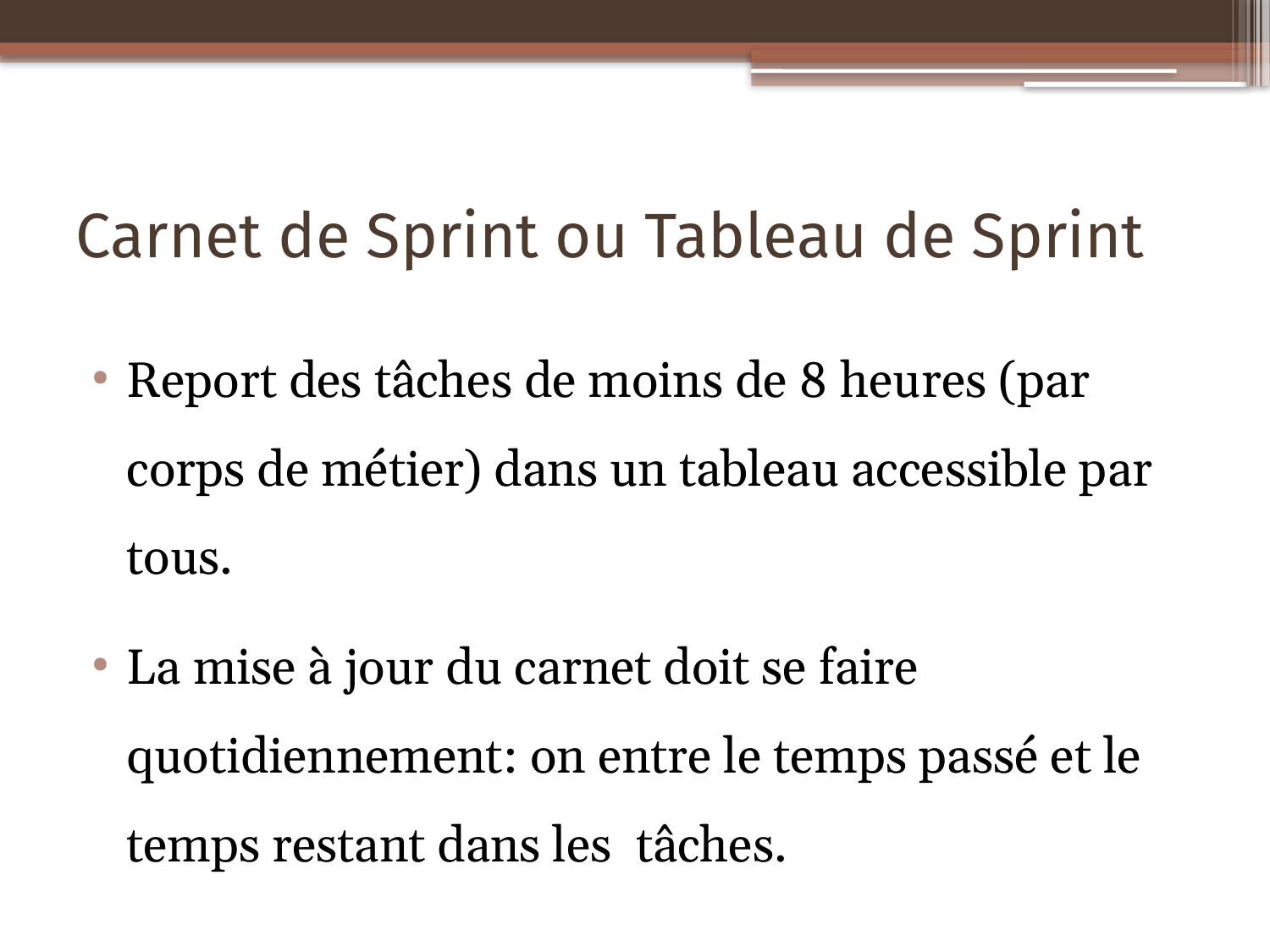

# Carnet de Sprint ou Tableau de Sprint
Report des tâches de moins de 8 heures (par corps de métier) dans un tableau accessible par tous.
La mise à jour du carnet doit se faire quotidiennement: on entre le temps passé et le temps restant dans les  tâches.